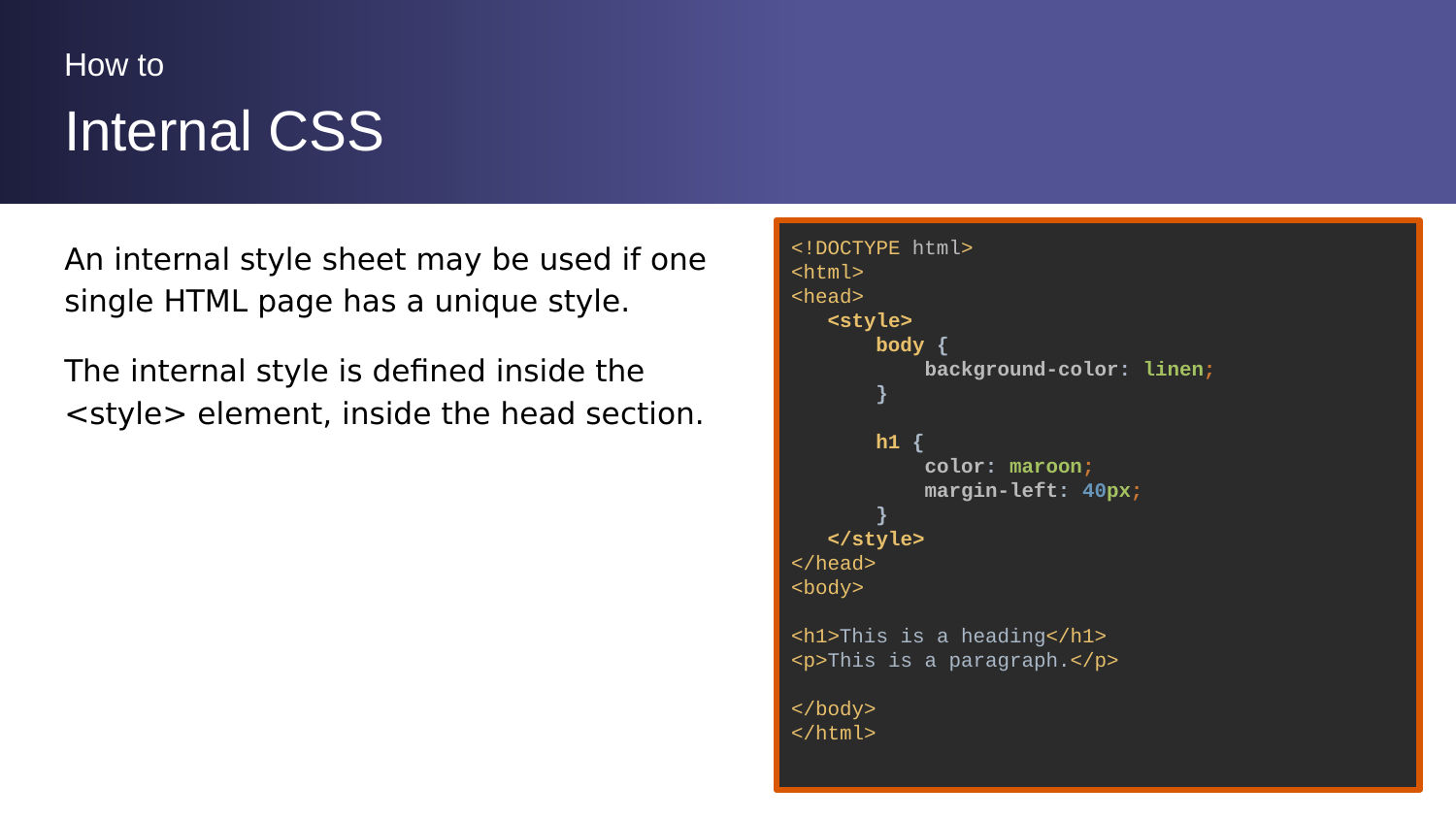

How to
# Internal CSS
An internal style sheet may be used if one single HTML page has a unique style.
The internal style is defined inside the <style> element, inside the head section.
<!DOCTYPE html>
<html>
<head>
   <style>
       body {
           background-color: linen;
       }

       h1 {
           color: maroon;
           margin-left: 40px;
       }
   </style>
</head>
<body>

<h1>This is a heading</h1>
<p>This is a paragraph.</p>

</body>
</html>

17